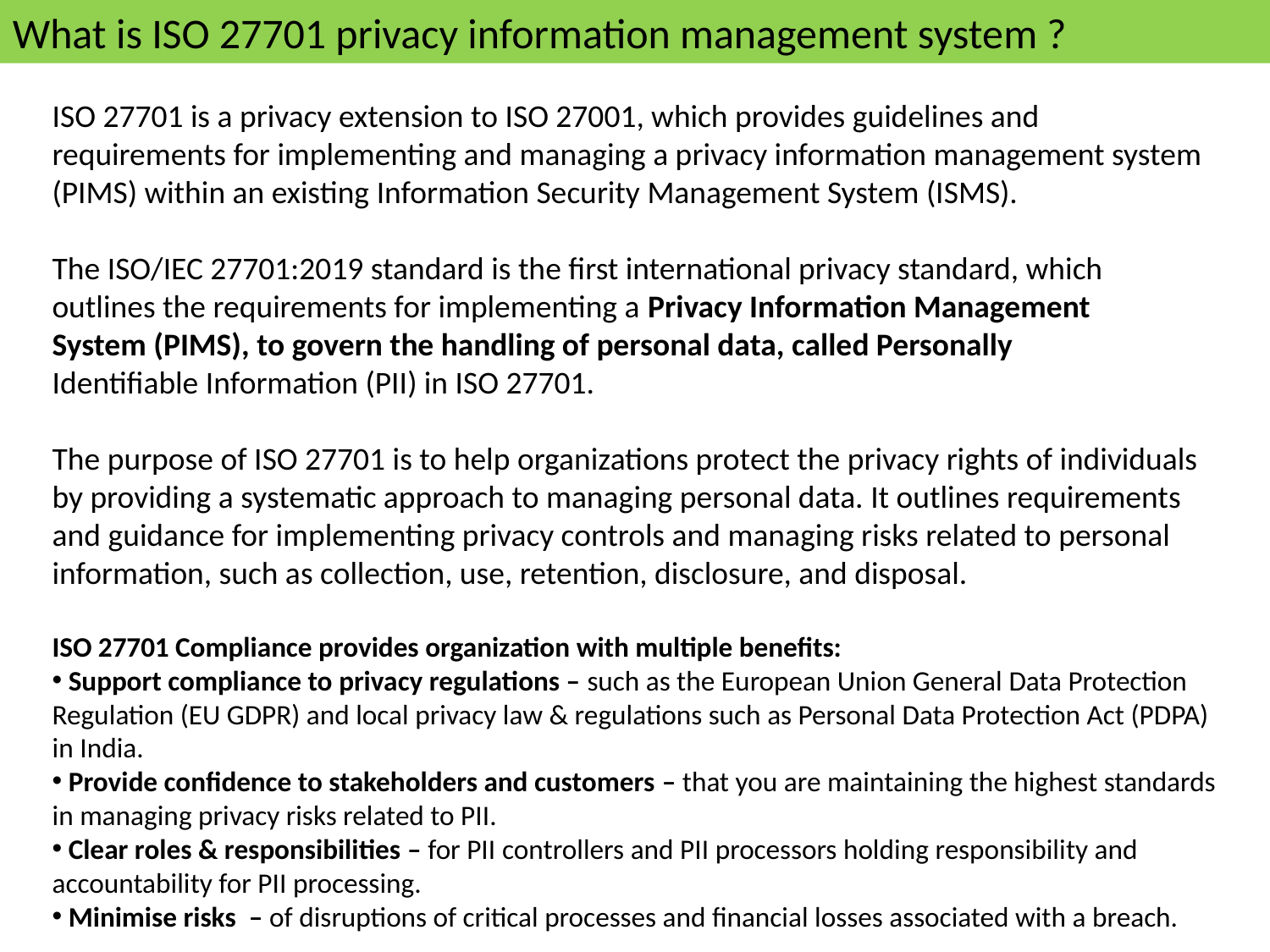

What is ISO 27701 privacy information management system ?
ISO 27701 is a privacy extension to ISO 27001, which provides guidelines and requirements for implementing and managing a privacy information management system (PIMS) within an existing Information Security Management System (ISMS).

The ISO/IEC 27701:2019 standard is the first international privacy standard, which
outlines the requirements for implementing a Privacy Information Management
System (PIMS), to govern the handling of personal data, called Personally
Identifiable Information (PII) in ISO 27701.

The purpose of ISO 27701 is to help organizations protect the privacy rights of individuals by providing a systematic approach to managing personal data. It outlines requirements and guidance for implementing privacy controls and managing risks related to personal information, such as collection, use, retention, disclosure, and disposal.

ISO 27701 Compliance provides organization with multiple benefits:
 Support compliance to privacy regulations – such as the European Union General Data Protection Regulation (EU GDPR) and local privacy law & regulations such as Personal Data Protection Act (PDPA) in India.
 Provide confidence to stakeholders and customers – that you are maintaining the highest standards in managing privacy risks related to PII.
 Clear roles & responsibilities – for PII controllers and PII processors holding responsibility and accountability for PII processing.
 Minimise risks  – of disruptions of critical processes and financial losses associated with a breach.